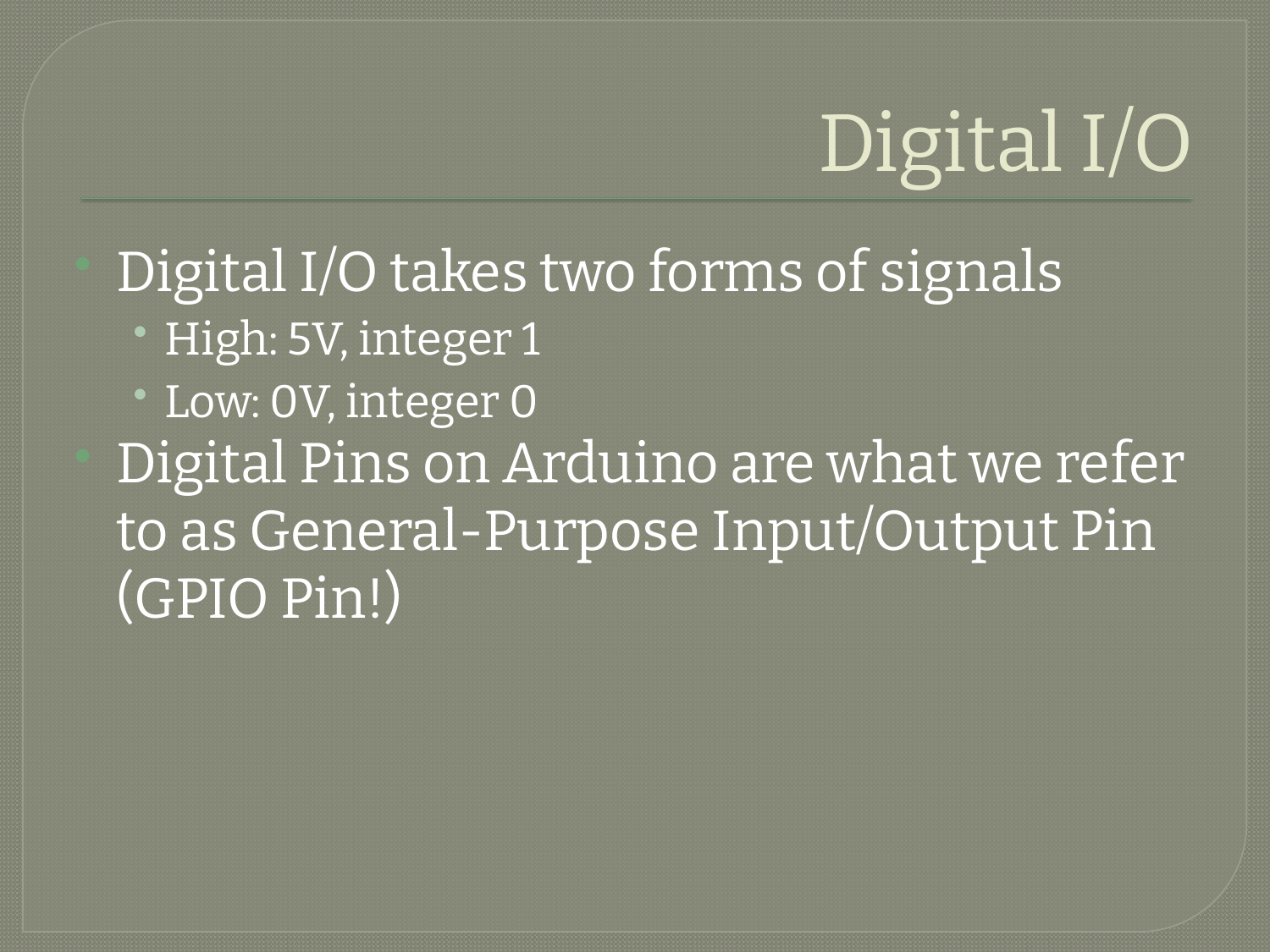

# Digital I/O
Digital I/O takes two forms of signals
High: 5V, integer 1
Low: 0V, integer 0
Digital Pins on Arduino are what we refer to as General-Purpose Input/Output Pin (GPIO Pin!)